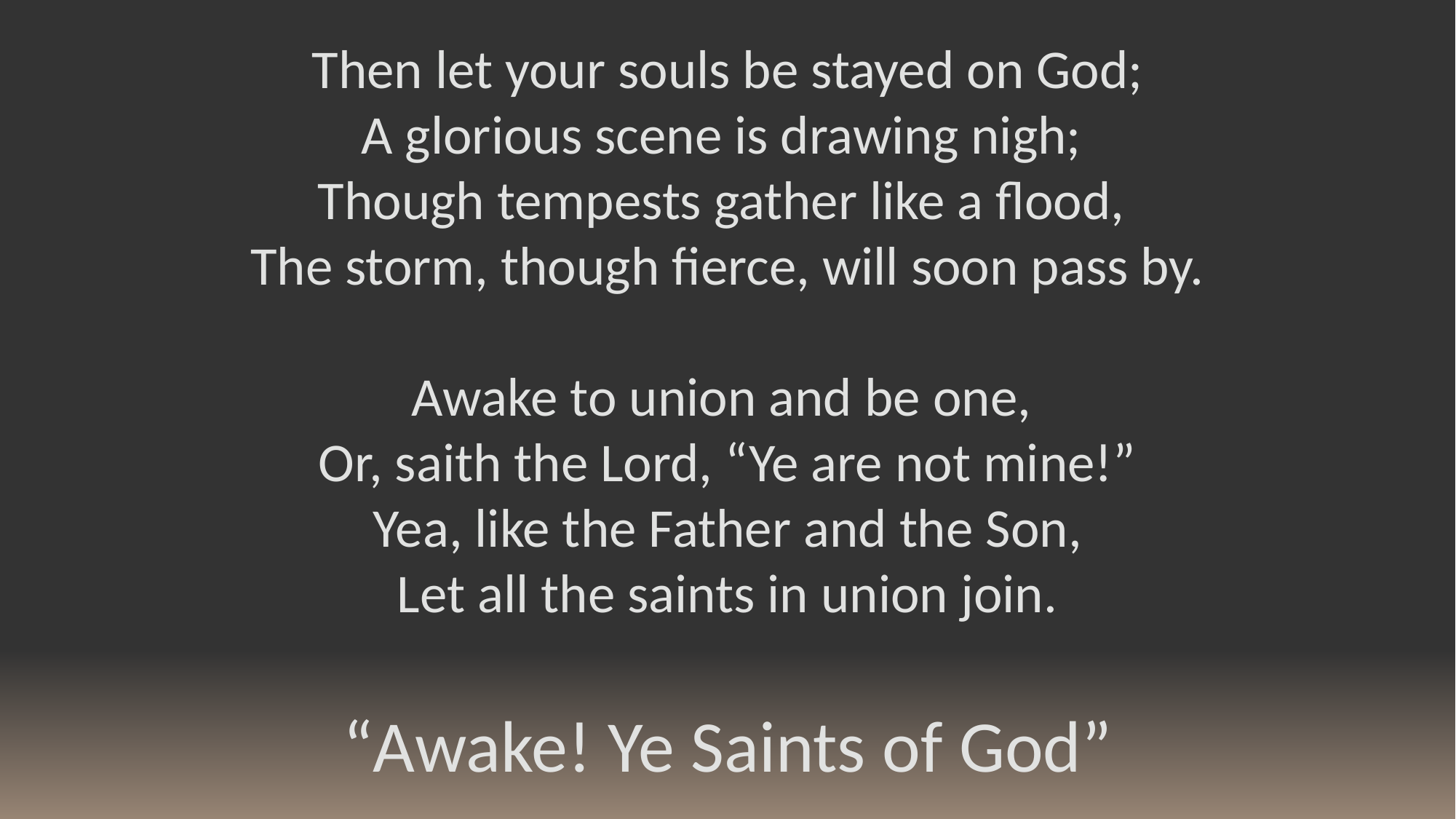

Then let your souls be stayed on God;
A glorious scene is drawing nigh;
Though tempests gather like a flood,
The storm, though fierce, will soon pass by.

Awake to union and be one,
Or, saith the Lord, “Ye are not mine!”
Yea, like the Father and the Son,
Let all the saints in union join.

“Awake! Ye Saints of God”